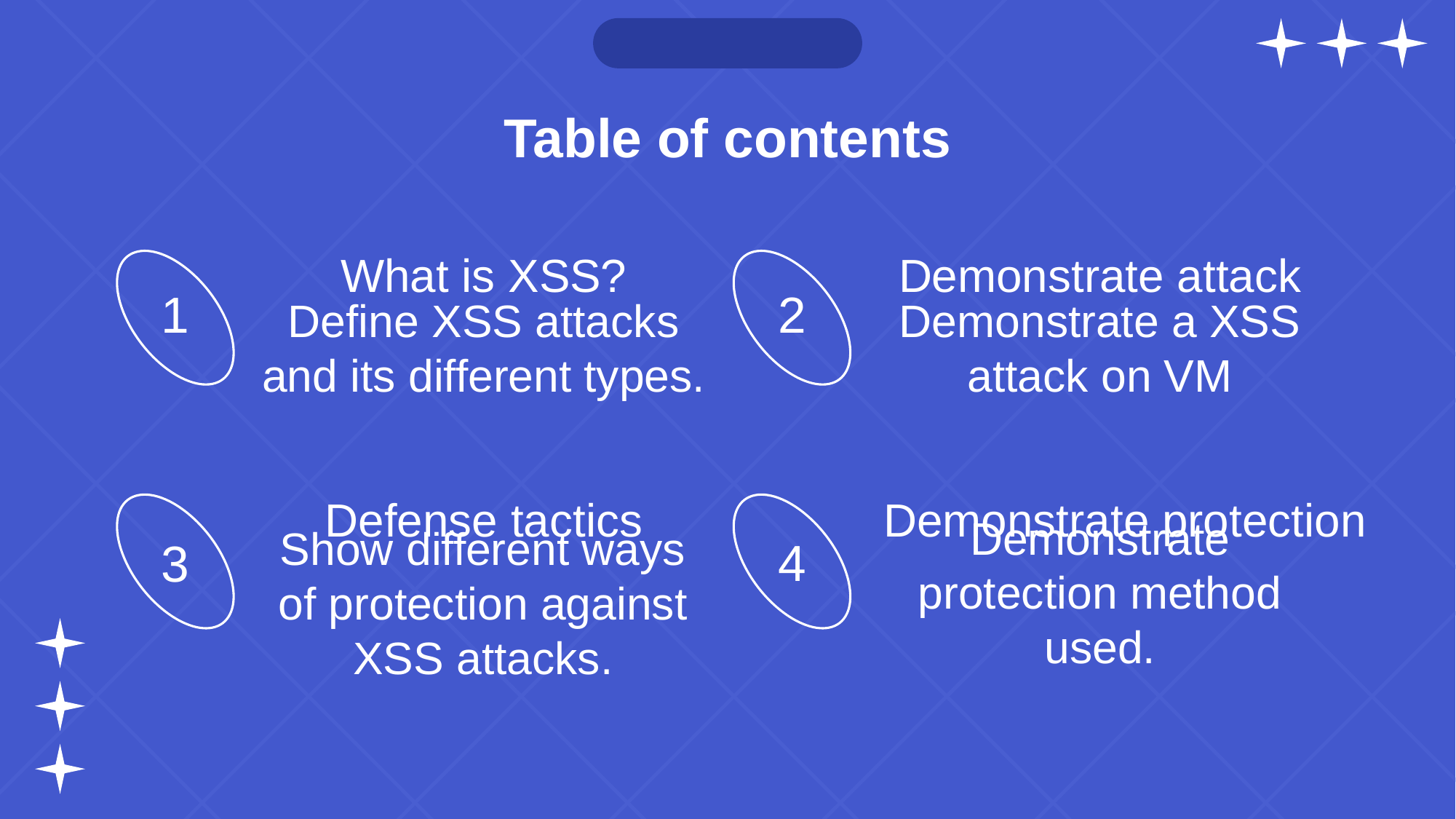

# Table of contents
What is XSS?
Demonstrate attack

1
2
Define XSS attacks and its different types.
Demonstrate a XSS attack on VM
Defense tactics
Demonstrate protection

4
3
Demonstrate protection method used.
Show different ways of protection against XSS attacks.